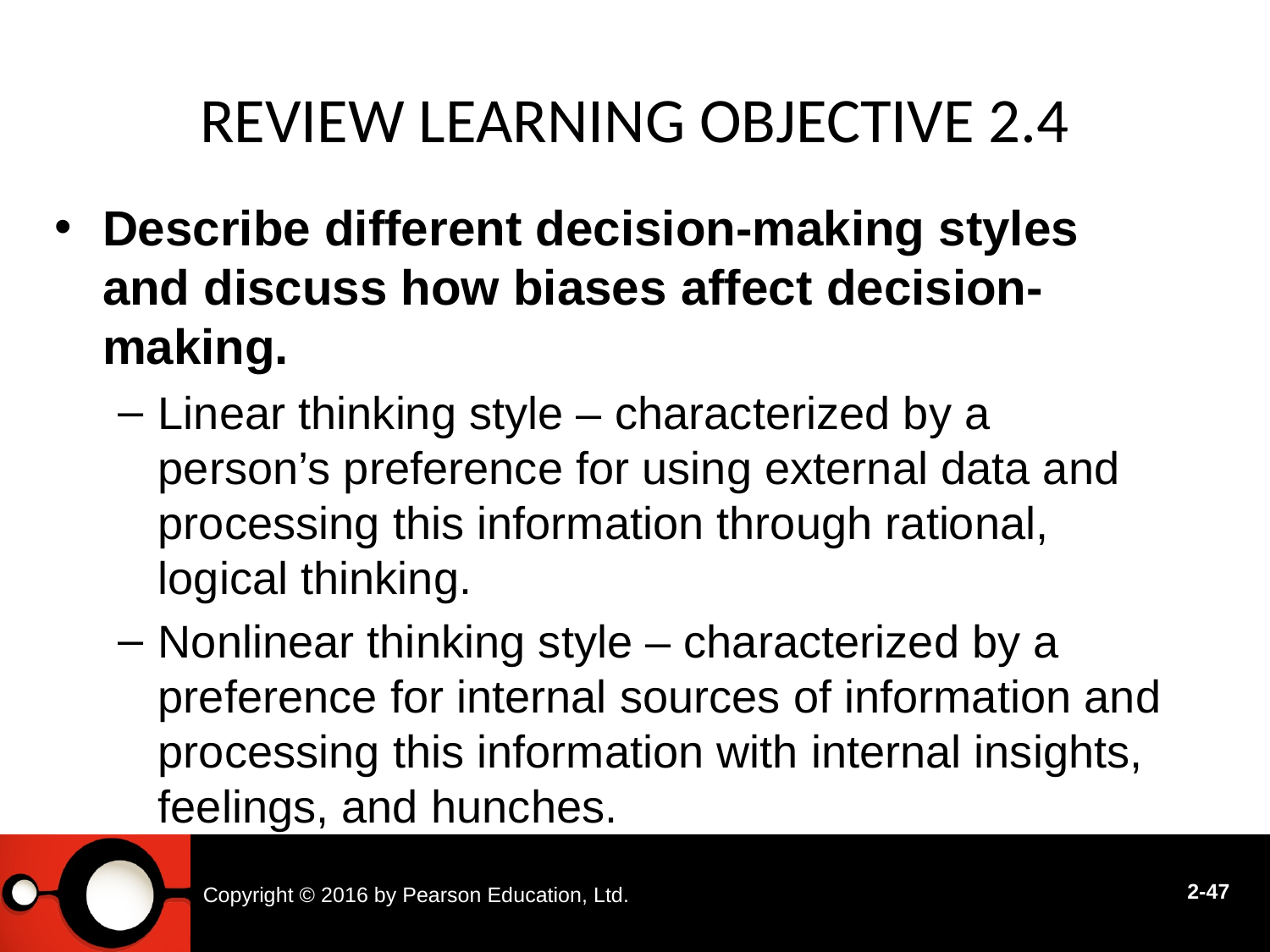

# Review Learning objective 2.4
Describe different decision-making styles and discuss how biases affect decision-making.
Linear thinking style – characterized by a person’s preference for using external data and processing this information through rational, logical thinking.
Nonlinear thinking style – characterized by a preference for internal sources of information and processing this information with internal insights, feelings, and hunches.
Copyright © 2016 by Pearson Education, Ltd.
2-47